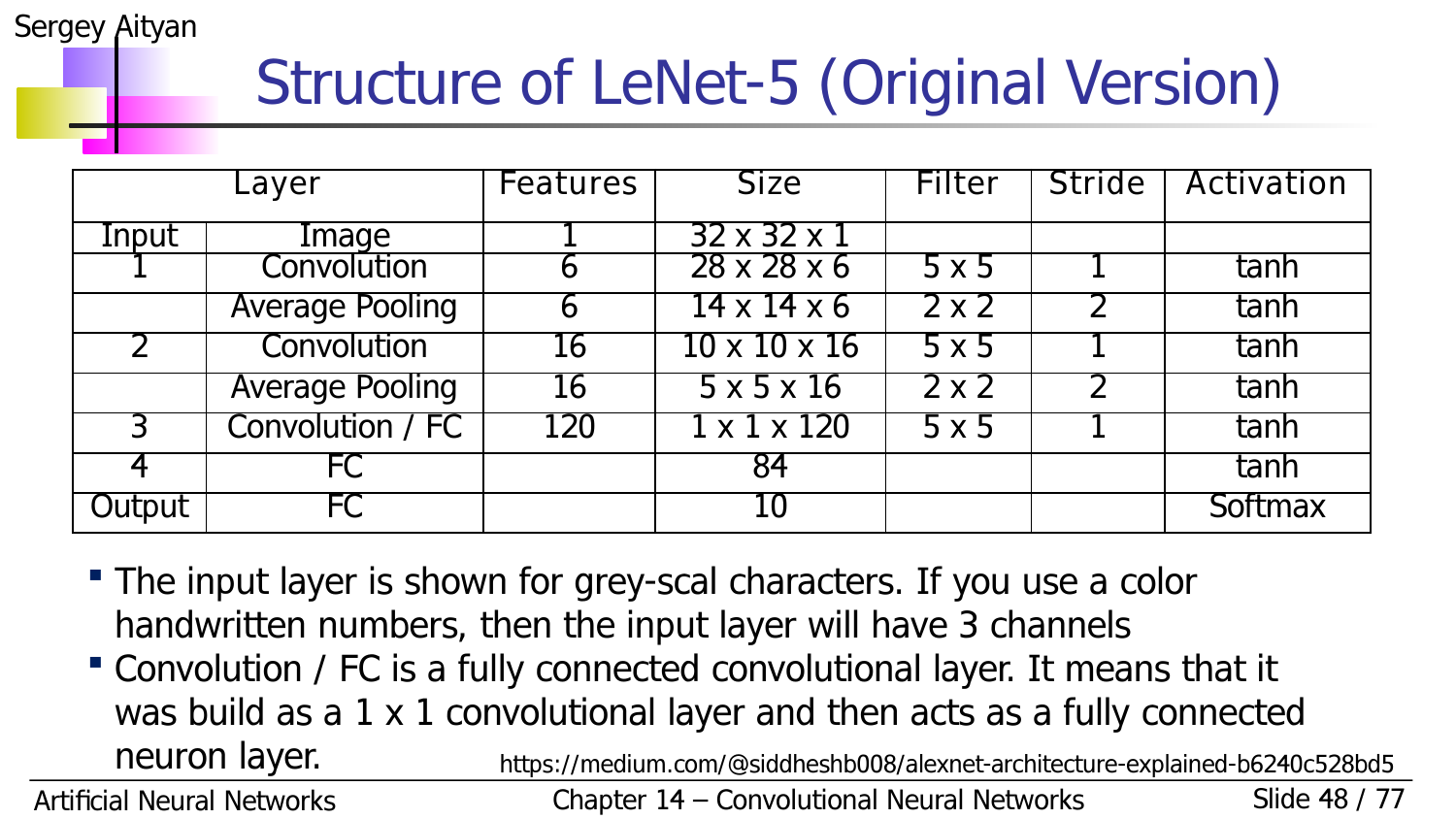

# Structure of LeNet-5 (Original Version)
| Layer |  | Features | Size | Filter | Stride | Activation |
| --- | --- | --- | --- | --- | --- | --- |
| Input | Image | 1 | 32 x 32 x 1 |  |  |  |
| 1 | Convolution | 6 | 28 x 28 x 6 | 5 x 5 | 1 | tanh |
|  | Average Pooling | 6 | 14 x 14 x 6 | 2 x 2 | 2 | tanh |
| 2 | Convolution | 16 | 10 x 10 x 16 | 5 x 5 | 1 | tanh |
|  | Average Pooling | 16 | 5 x 5 x 16 | 2 x 2 | 2 | tanh |
| 3 | Convolution / FC | 120 | 1 x 1 x 120 | 5 x 5 | 1 | tanh |
| 4 | FC |  | 84 |  |  | tanh |
| Output | FC |  | 10 |  |  | Softmax |
The input layer is shown for grey-scal characters. If you use a color handwritten numbers, then the input layer will have 3 channels
Convolution / FC is a fully connected convolutional layer. It means that it was build as a 1 x 1 convolutional layer and then acts as a fully connected neuron layer.
https://medium.com/@siddheshb008/alexnet-architecture-explained-b6240c528bd5